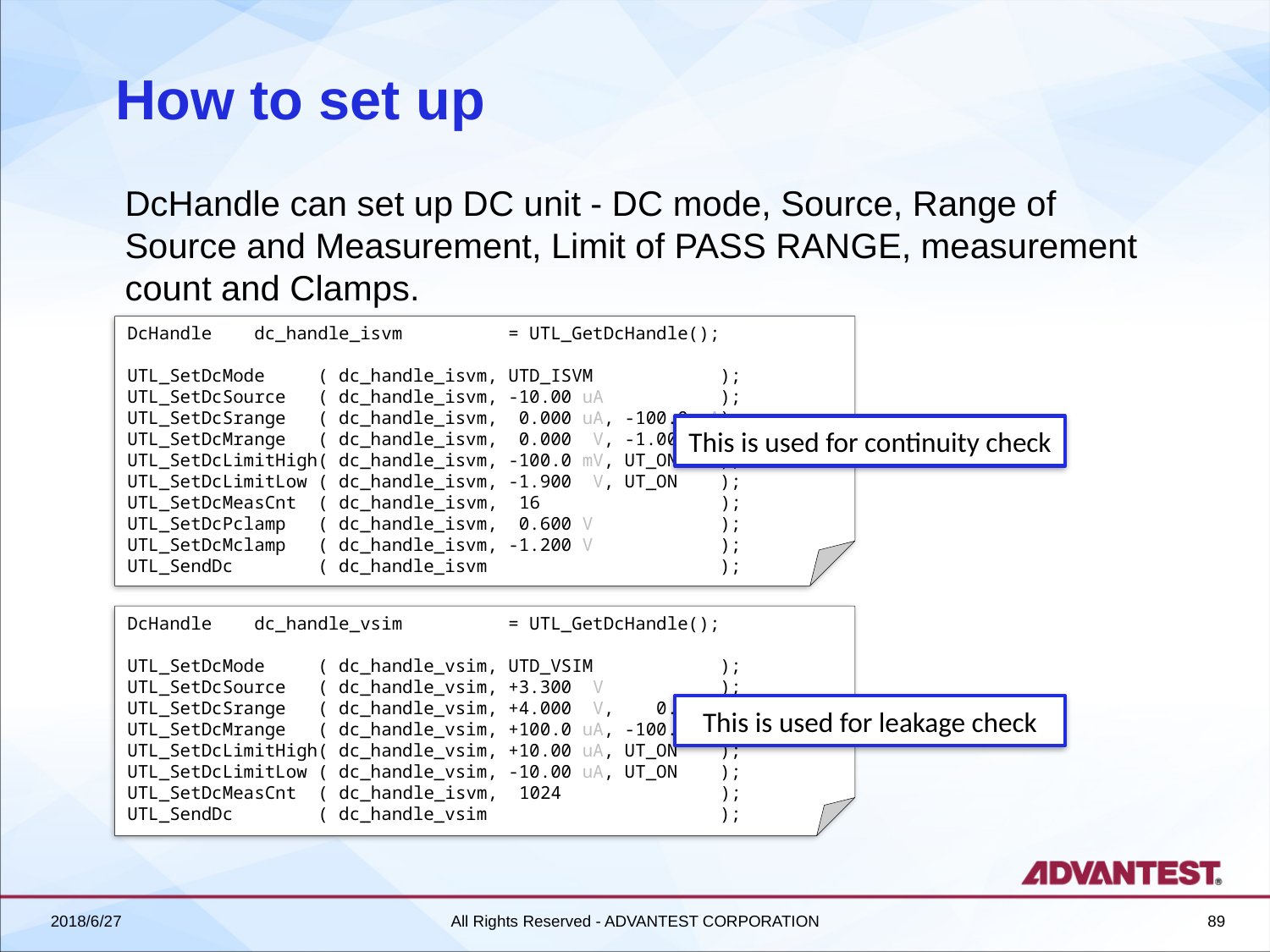

# How to set up
DcHandle can set up DC unit - DC mode, Source, Range of Source and Measurement, Limit of PASS RANGE, measurement count and Clamps.
DcHandle	dc_handle_isvm	= UTL_GetDcHandle();

UTL_SetDcMode     ( dc_handle_isvm, UTD_ISVM            );
UTL_SetDcSource   ( dc_handle_isvm, -10.00 uA           );
UTL_SetDcSrange   ( dc_handle_isvm,  0.000 uA, -100.0 uA);
UTL_SetDcMrange   ( dc_handle_isvm,  0.000  V, -1.000  V);
UTL_SetDcLimitHigh( dc_handle_isvm, -100.0 mV, UT_ON    );
UTL_SetDcLimitLow ( dc_handle_isvm, -1.900  V, UT_ON    );
UTL_SetDcMeasCnt  ( dc_handle_isvm,  16                 );
UTL_SetDcPclamp   ( dc_handle_isvm,  0.600 V            );
UTL_SetDcMclamp   ( dc_handle_isvm, -1.200 V            );
UTL_SendDc        ( dc_handle_isvm                      );
This is used for continuity check
DcHandle	dc_handle_vsim	= UTL_GetDcHandle();

UTL_SetDcMode     ( dc_handle_vsim, UTD_VSIM            );
UTL_SetDcSource   ( dc_handle_vsim, +3.300  V           );
UTL_SetDcSrange   ( dc_handle_vsim, +4.000  V,    0.0  V);
UTL_SetDcMrange   ( dc_handle_vsim, +100.0 uA, -100.0 uA);
UTL_SetDcLimitHigh( dc_handle_vsim, +10.00 uA, UT_ON    );
UTL_SetDcLimitLow ( dc_handle_vsim, -10.00 uA, UT_ON    );
UTL_SetDcMeasCnt  ( dc_handle_isvm,  1024               );
UTL_SendDc        ( dc_handle_vsim                      );
This is used for leakage check
2018/6/27
All Rights Reserved - ADVANTEST CORPORATION
89